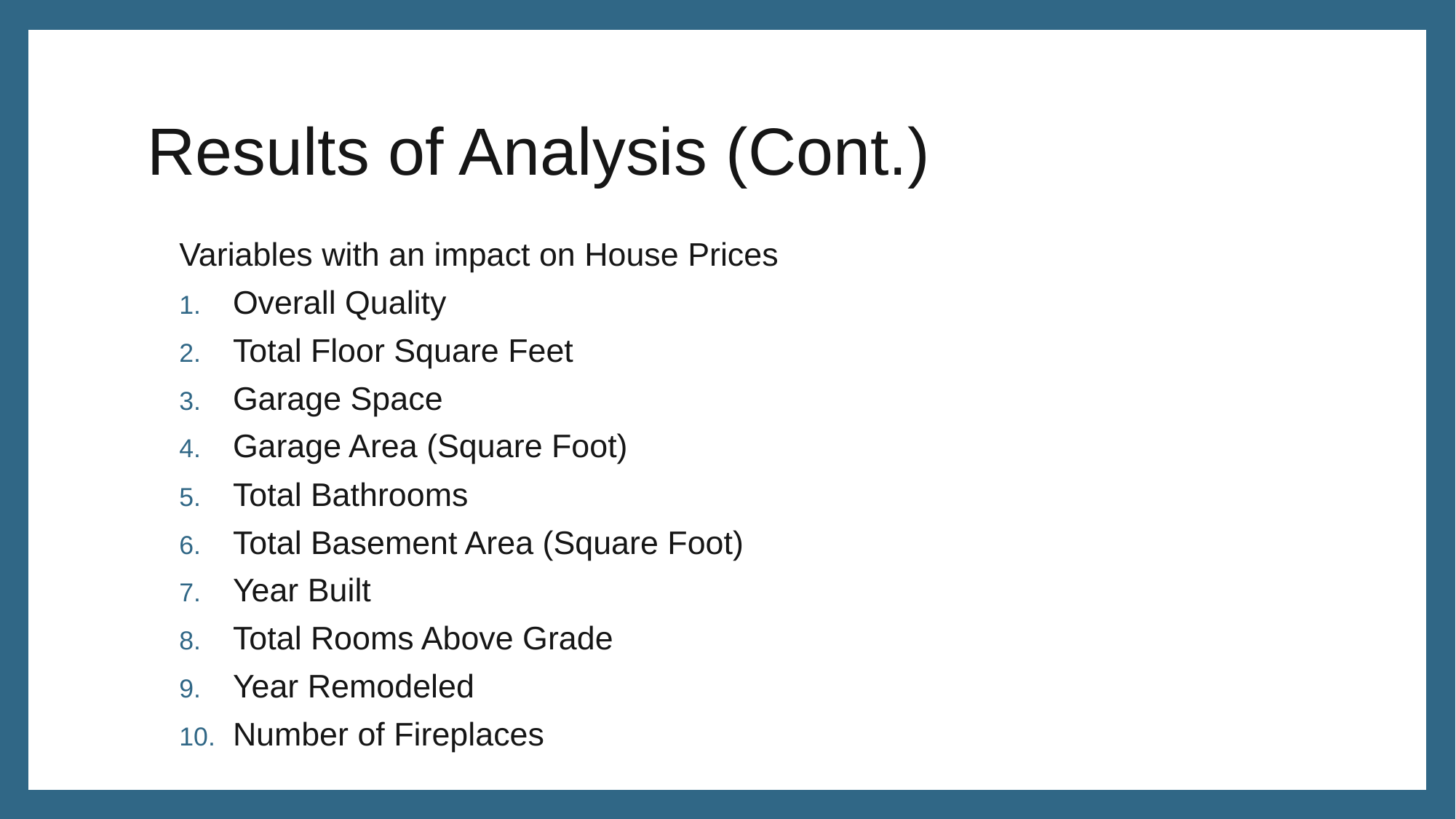

# Results of Analysis (Cont.)
Variables with an impact on House Prices
Overall Quality
Total Floor Square Feet
Garage Space
Garage Area (Square Foot)
Total Bathrooms
Total Basement Area (Square Foot)
Year Built
Total Rooms Above Grade
Year Remodeled
Number of Fireplaces